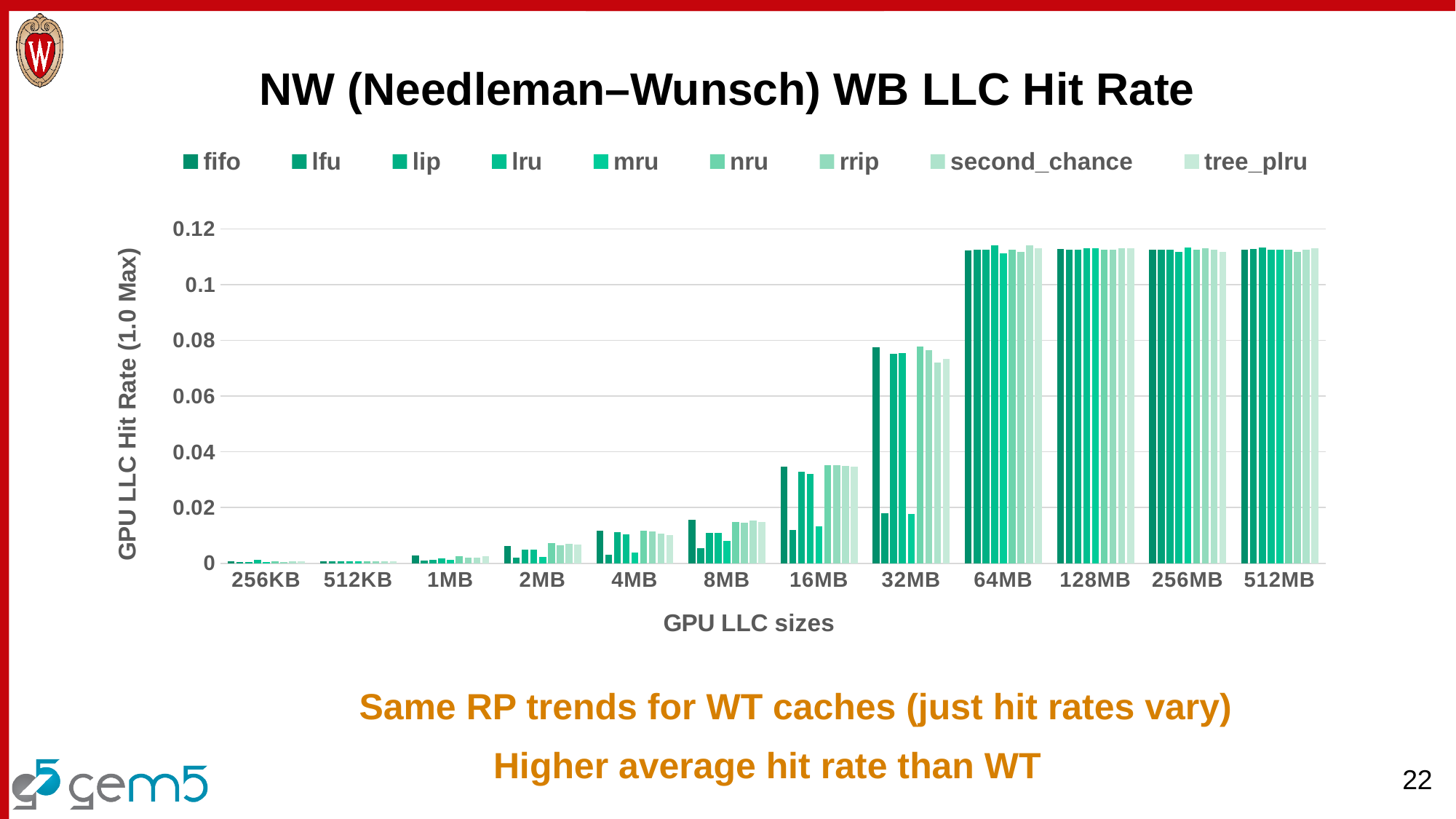

NW (Needleman–Wunsch) WB LLC Hit Rate

### Chart:

| Category | fifo | lfu | lip | lru | mru | nru | rrip | second_chance | tree_plru |
|---|---|---|---|---|---|---|---|---|---|
| 256KB | 0.0007029261957836565 | 0.0005177055812896061 | 0.0004905317262772284 | 0.0012676873407824047 | 0.0004288071314625462 | 0.0007423709751154013 | 0.0004960944571937741 | 0.0008382462896092871 | 0.0006630113449730905 |
| 512KB | 0.0006799996367954463 | 0.0006757522846323045 | 0.0006711568574316492 | 0.0006603260567991388 | 0.0007039591774325322 | 0.0007493244993333179 | 0.00070148298437954 | 0.0007442853298690723 | 0.0007206189164731671 |
| 1MB | 0.0027696398361162244 | 0.0010816821520929943 | 0.0011398998595462597 | 0.0018964824120603016 | 0.001266335346831811 | 0.002675100089891009 | 0.002039489508680788 | 0.0019829342900245127 | 0.0025863804768041236 |
| 2MB | 0.006267163367729315 | 0.0019194437083028888 | 0.005011215482265737 | 0.004911559371260289 | 0.0023468470849410646 | 0.007160220263588709 | 0.006519236479682406 | 0.007009389113799346 | 0.0066797872308509264 |
| 4MB | 0.011646439618003948 | 0.003127055954042908 | 0.011068549140799262 | 0.010289861066197226 | 0.003937959147512134 | 0.011611423442739433 | 0.011316278084462112 | 0.01055464865605802 | 0.010141470977032845 |
| 8MB | 0.01553464438364768 | 0.005303627115145993 | 0.011049510075909598 | 0.01093066817749002 | 0.008065697454042437 | 0.014716430240482187 | 0.014450829830507132 | 0.01526414705539156 | 0.014876696308347736 |
| 16MB | 0.034667312579903284 | 0.012024590630017899 | 0.03285902125296021 | 0.0321850015732269 | 0.013363154607185315 | 0.03533195087568039 | 0.03531206862576236 | 0.034962364761161845 | 0.03478689588706461 |
| 32MB | 0.07766129821547027 | 0.01804242120184515 | 0.07526095293252537 | 0.07558173828778479 | 0.01781223489963206 | 0.07796568934083045 | 0.07660702740216267 | 0.07206115645704733 | 0.07336436688480728 |
| 64MB | 0.11239640659517593 | 0.11248689960377091 | 0.11248940326286869 | 0.1140648140299088 | 0.11140481814171412 | 0.11248189228557537 | 0.111778308108146 | 0.11407179507636767 | 0.11319772299352795 |
| 128MB | 0.11284070251355904 | 0.11250843107201175 | 0.11250041936289888 | 0.11319472482840502 | 0.11323320128081614 | 0.11249991863107932 | 0.11249991863107932 | 0.11324069669362351 | 0.11321671137263994 |
| 256MB | 0.11250041936289888 | 0.11255444866097368 | 0.11259652490312447 | 0.11176428762421899 | 0.11337487668119435 | 0.11247287911282339 | 0.113213713207517 | 0.11249340911742511 | 0.11176578981892545 |
| 512MB | 0.11259652490312447 | 0.11284070251355904 | 0.1133746147357817 | 0.11255444866097368 | 0.1125604595527095 | 0.11249340911742511 | 0.11177930957128364 | 0.11250843107201175 | 0.11320971565401974 |
Same RP trends for WT caches (just hit rates vary)
Higher average hit rate than WT
22